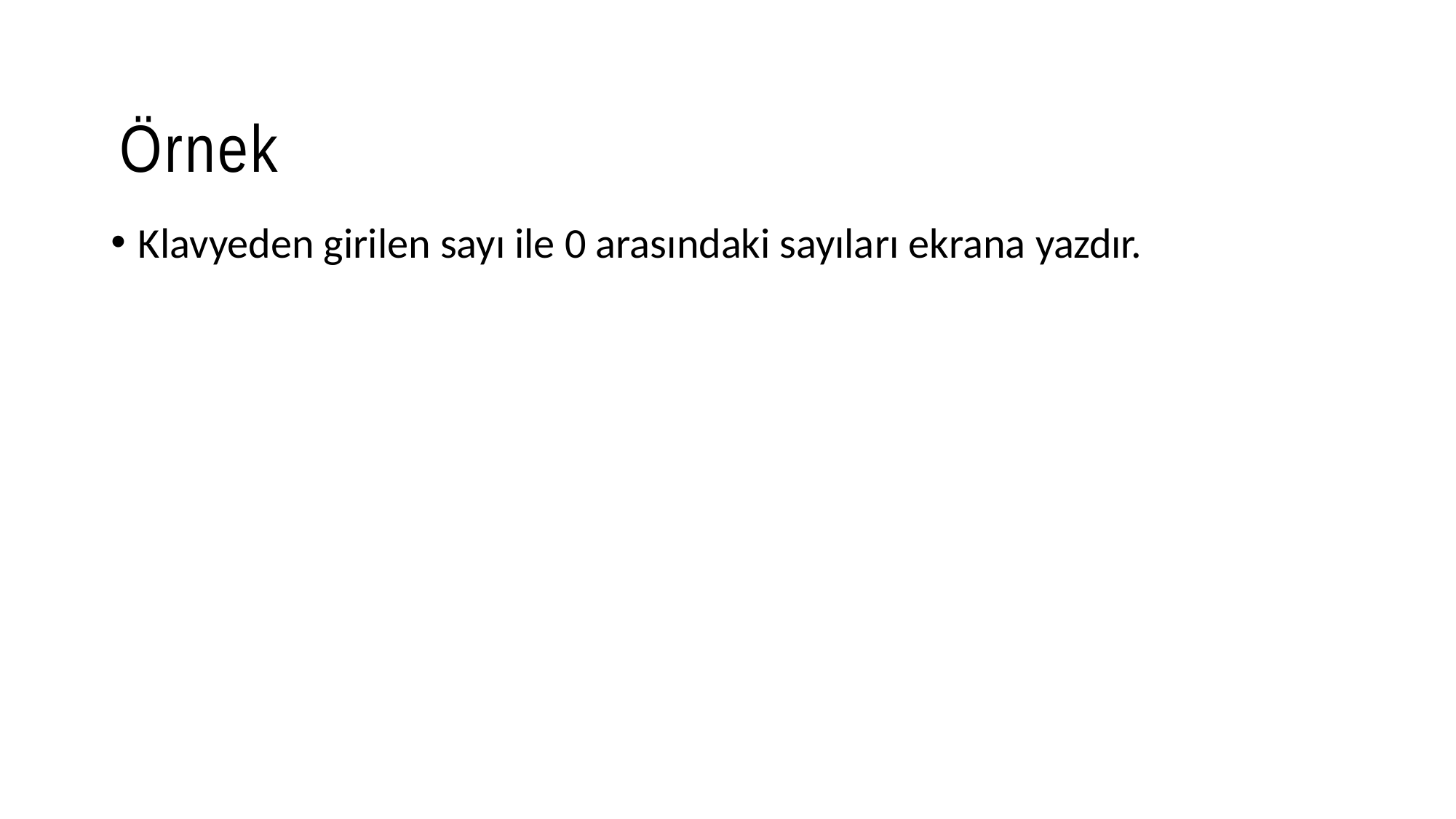

# Örnek
Klavyeden girilen sayı ile 0 arasındaki sayıları ekrana yazdır.